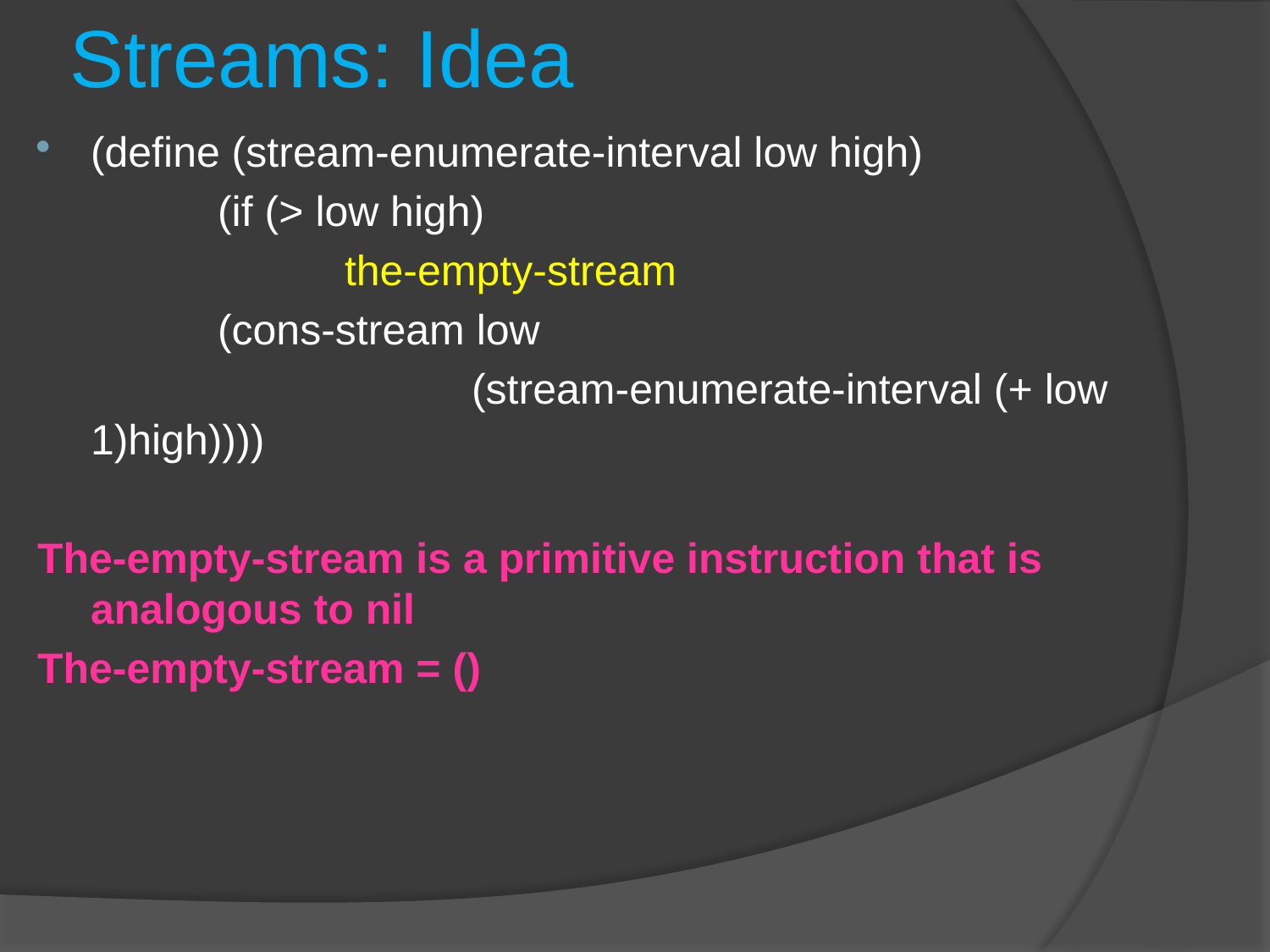

# Streams: Idea
(define (stream-enumerate-interval low high)
		(if (> low high)
			the-empty-stream
		(cons-stream low
				(stream-enumerate-interval (+ low 1)high))))

The-empty-stream is a primitive instruction that is analogous to nil
The-empty-stream = ()